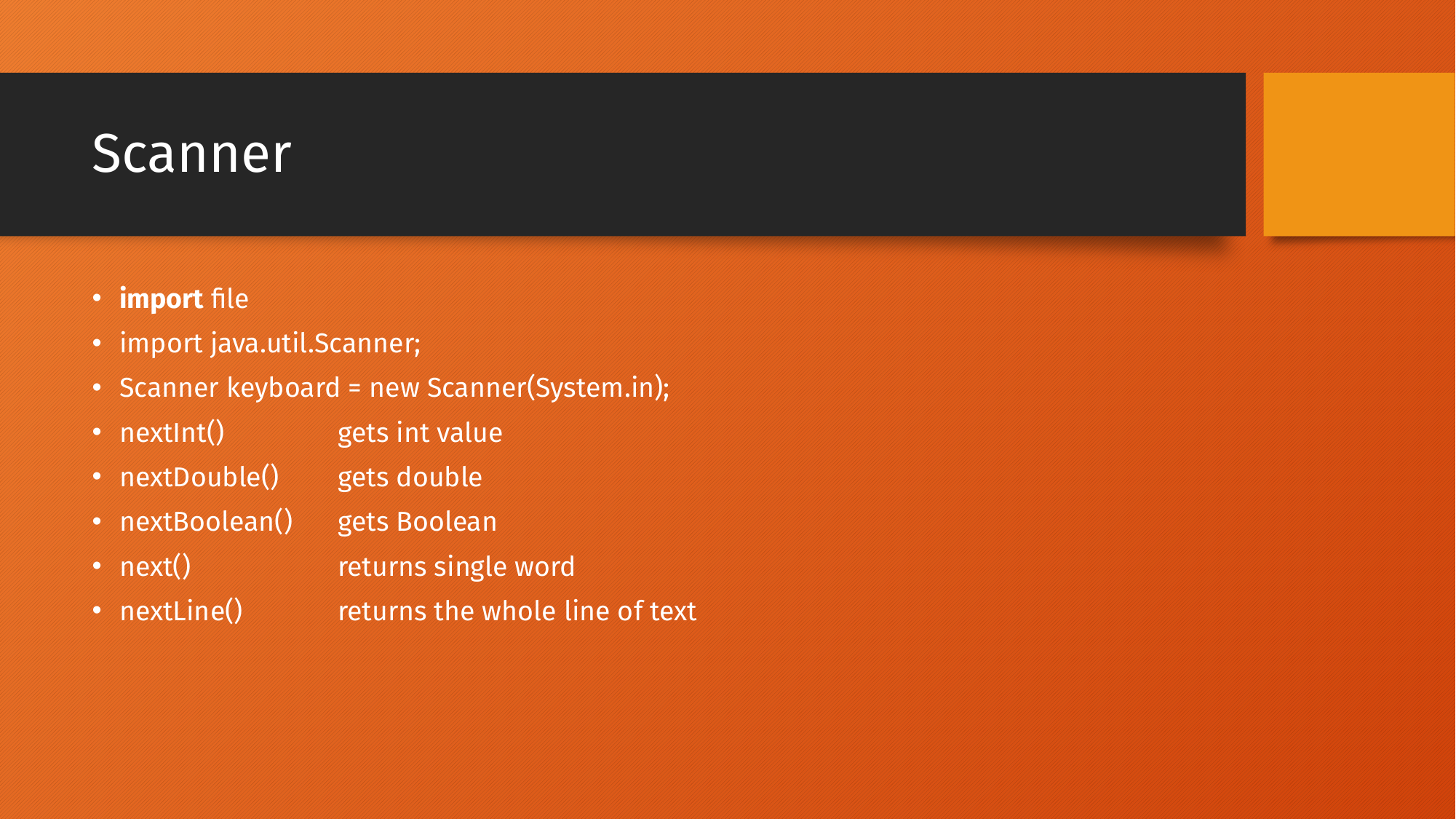

# Scanner
import file
import java.util.Scanner;
Scanner keyboard = new Scanner(System.in);
nextInt() 	gets int value
nextDouble()	gets double
nextBoolean()	gets Boolean
next()		returns single word
nextLine()	returns the whole line of text